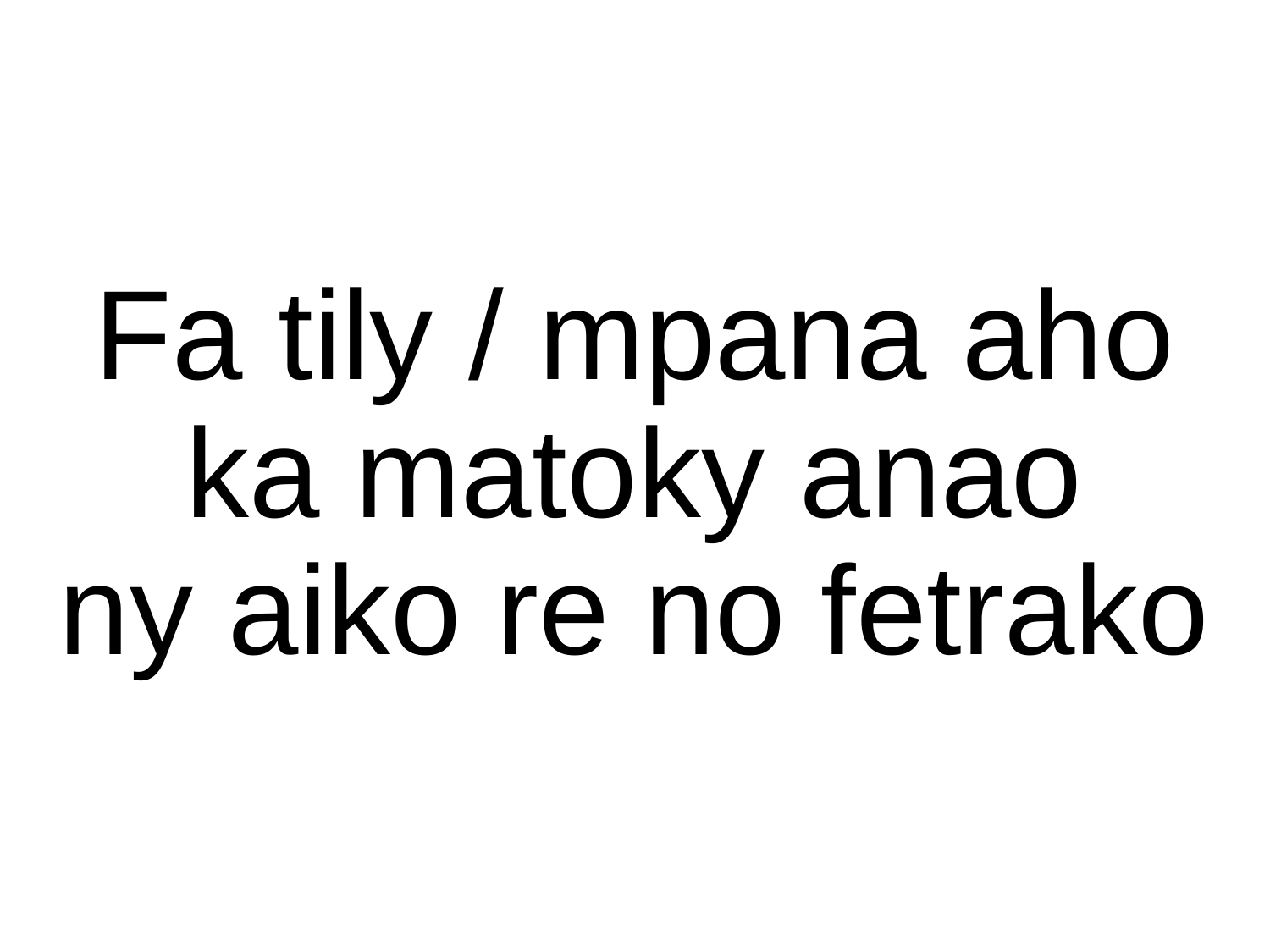

# Fa tily / mpana aho ka matoky anao ny aiko re no fetrako